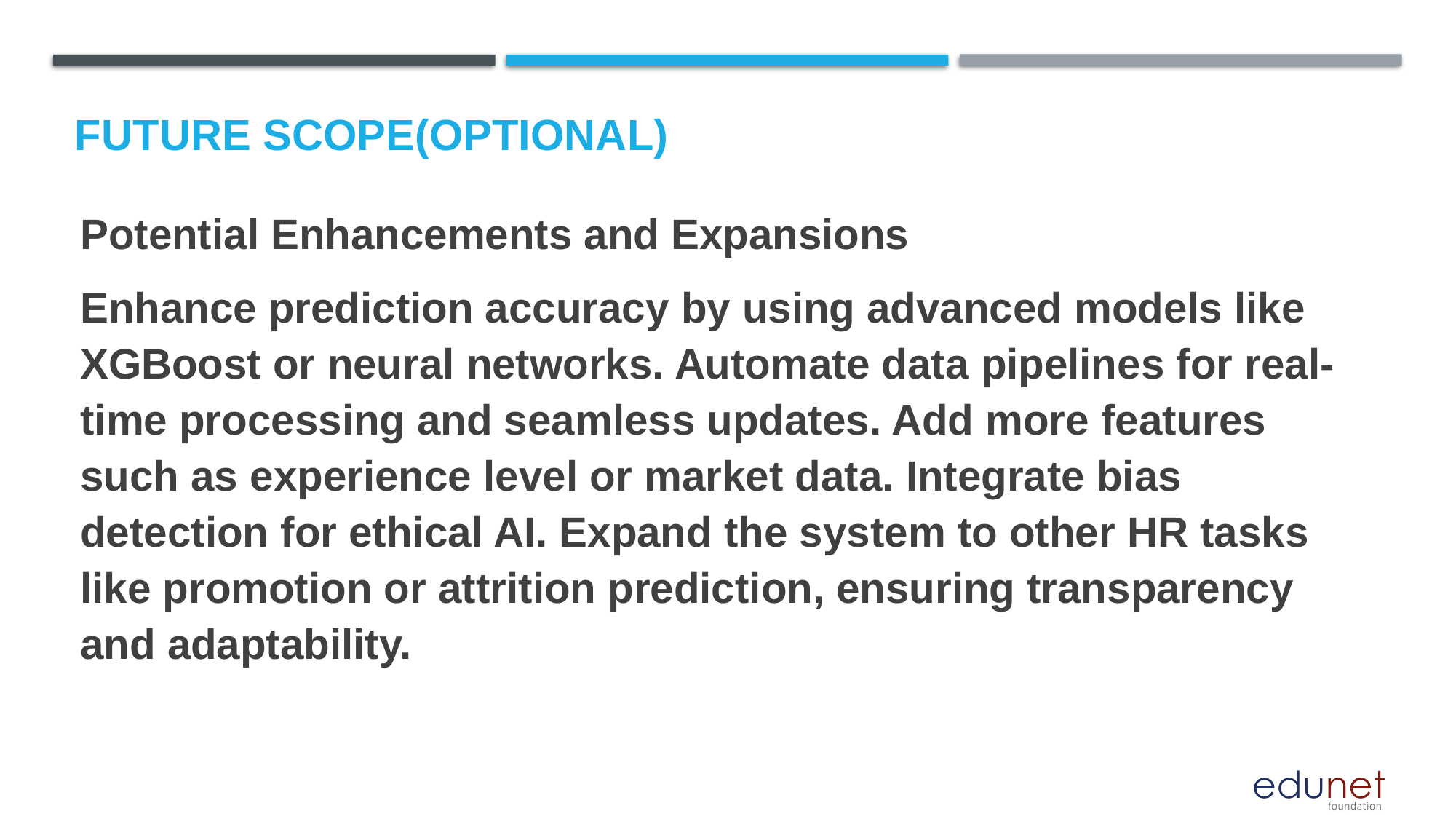

Future scope(Optional)
Potential Enhancements and Expansions
Enhance prediction accuracy by using advanced models like XGBoost or neural networks. Automate data pipelines for real-time processing and seamless updates. Add more features such as experience level or market data. Integrate bias detection for ethical AI. Expand the system to other HR tasks like promotion or attrition prediction, ensuring transparency and adaptability.